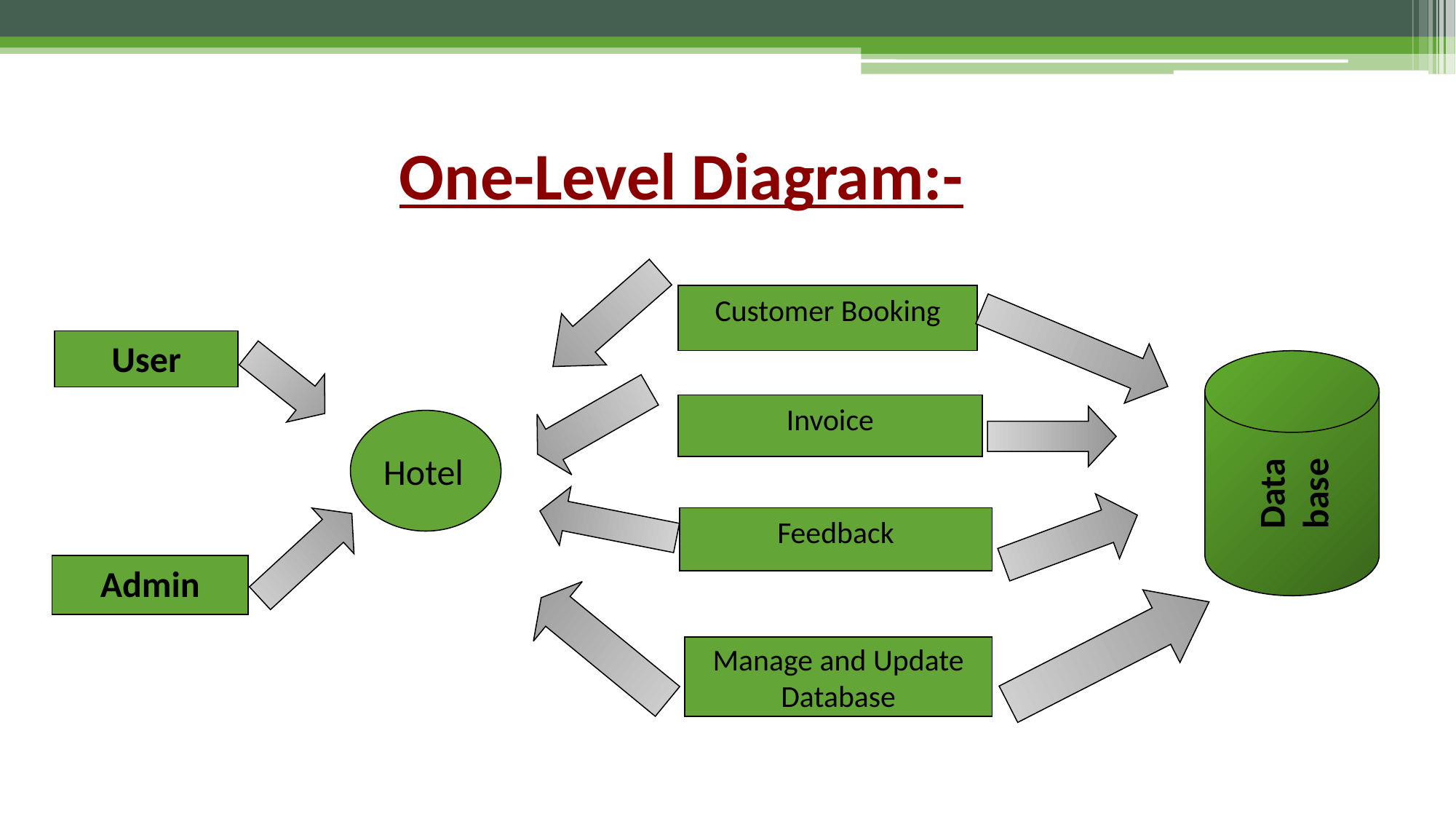

One-Level Diagram:-

Customer Booking

User

Data base

Invoice

Hotel

Feedback

Admin

Manage and Update Database